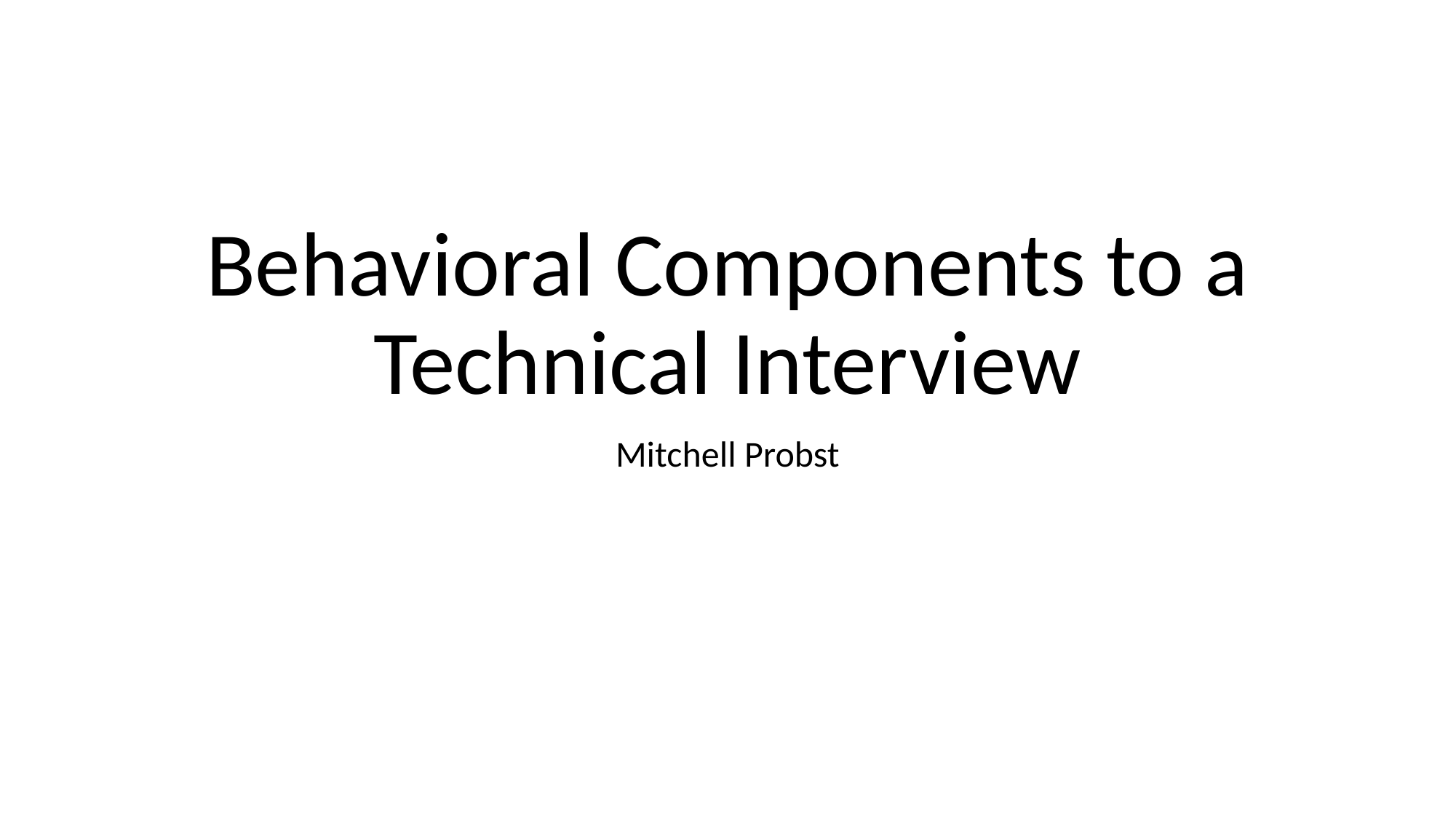

# Behavioral Components to a Technical Interview
Mitchell Probst